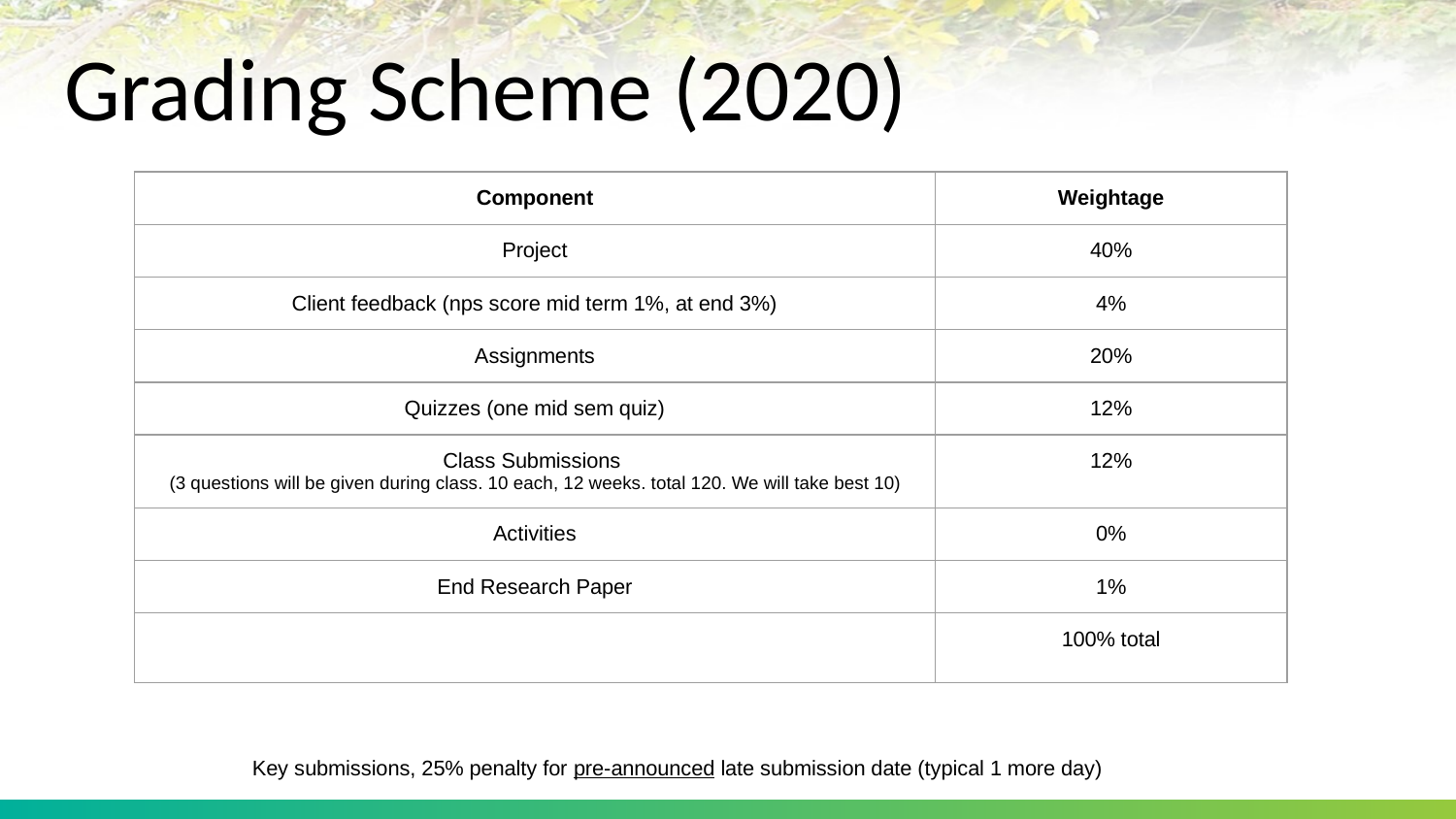

# Grading Scheme (2020)
| Component | Weightage |
| --- | --- |
| Project | 40% |
| Client feedback (nps score mid term 1%, at end 3%) | 4% |
| Assignments | 20% |
| Quizzes (one mid sem quiz) | 12% |
| Class Submissions (3 questions will be given during class. 10 each, 12 weeks. total 120. We will take best 10) | 12% |
| Activities | 0% |
| End Research Paper | 1% |
|  | 100% total |
Key submissions, 25% penalty for pre-announced late submission date (typical 1 more day)